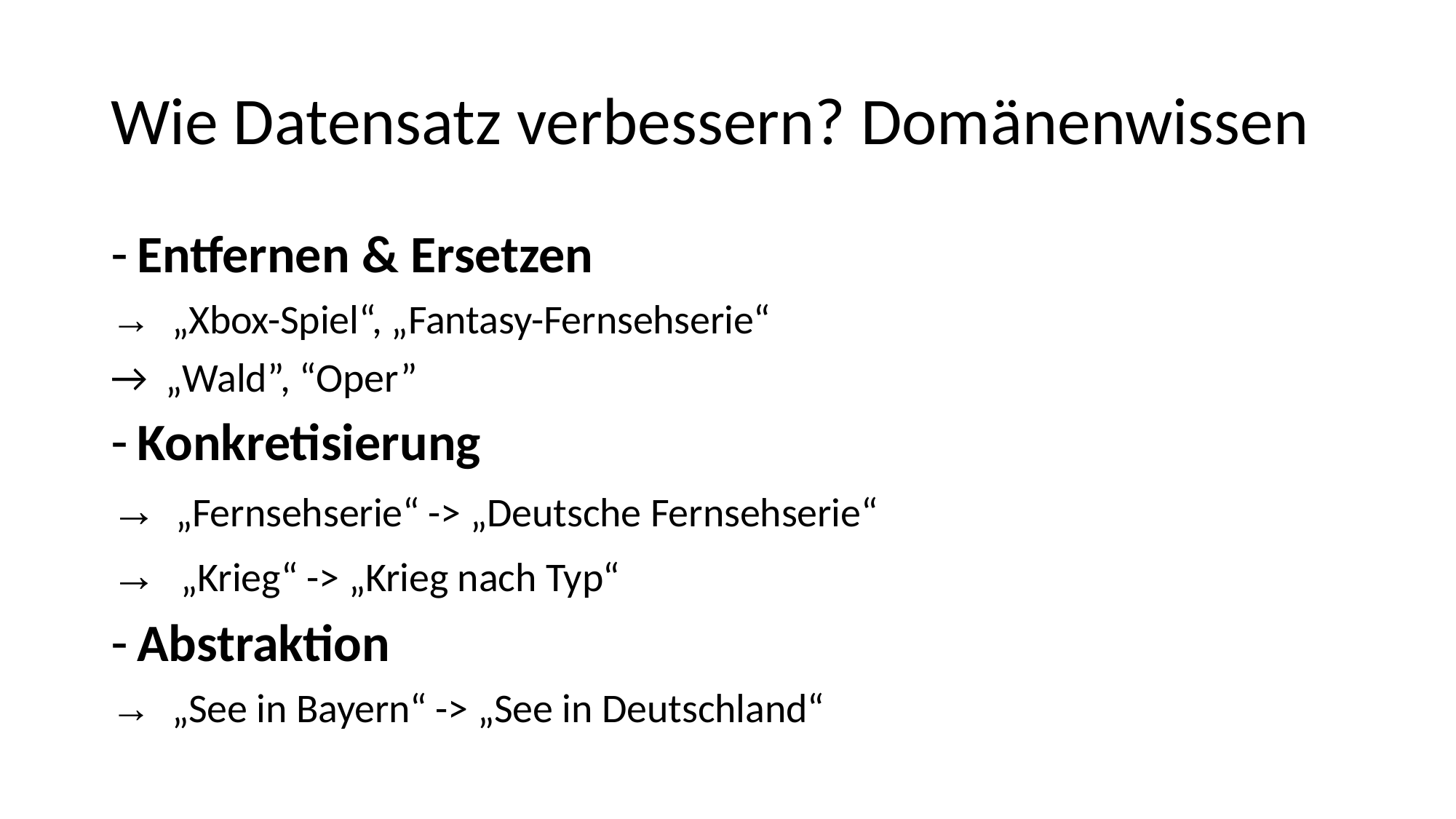

Wie Datensatz verbessern? Domänenwissen
Entfernen & Ersetzen
→  „Xbox-Spiel“, „Fantasy-Fernsehserie“
→  „Wald”, “Oper”
Konkretisierung
→  „Fernsehserie“ -> „Deutsche Fernsehserie“
→  „Krieg“ -> „Krieg nach Typ“
Abstraktion
→  „See in Bayern“ -> „See in Deutschland“